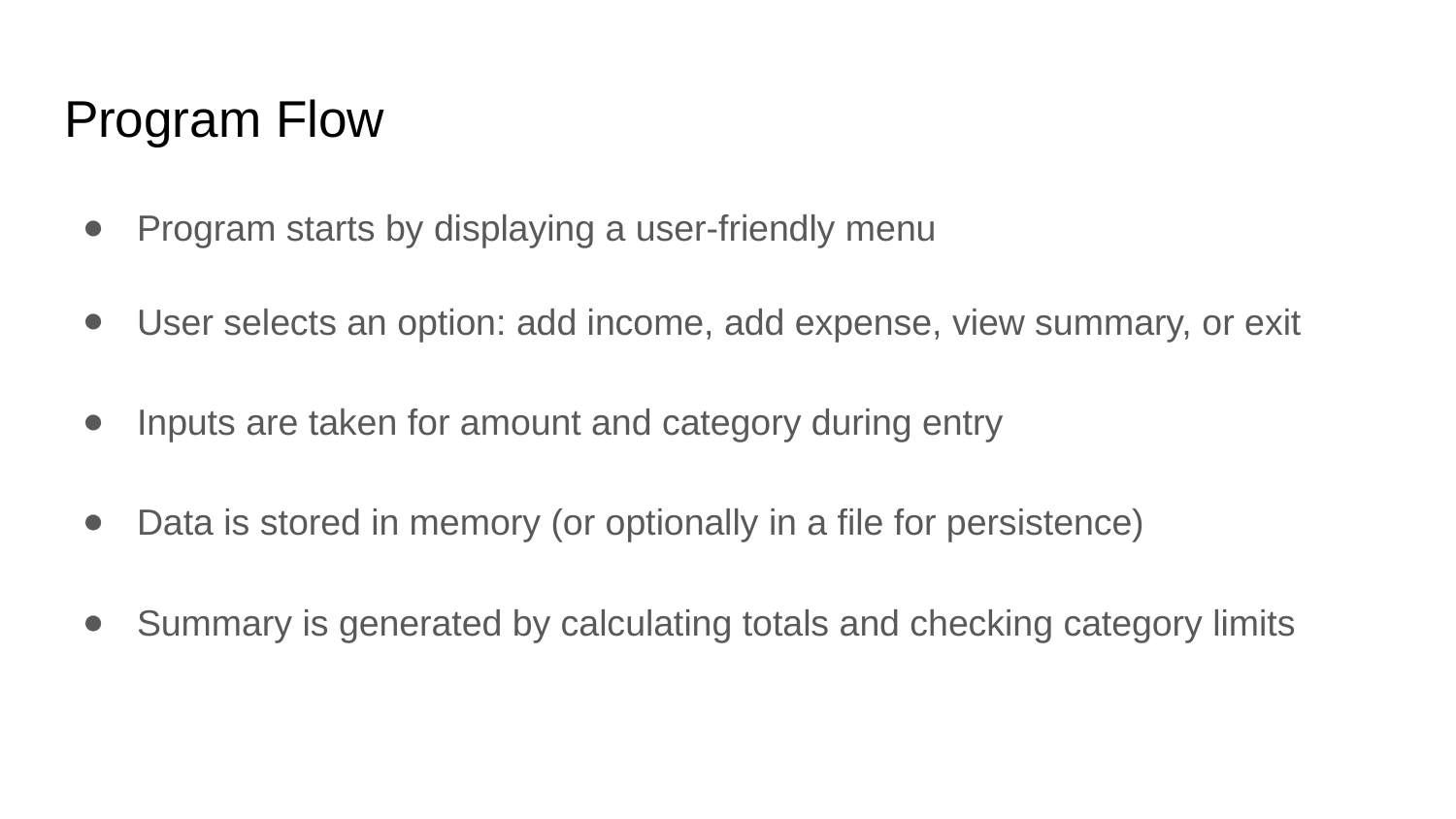

# Program Flow
Program starts by displaying a user-friendly menu
User selects an option: add income, add expense, view summary, or exit
Inputs are taken for amount and category during entry
Data is stored in memory (or optionally in a file for persistence)
Summary is generated by calculating totals and checking category limits